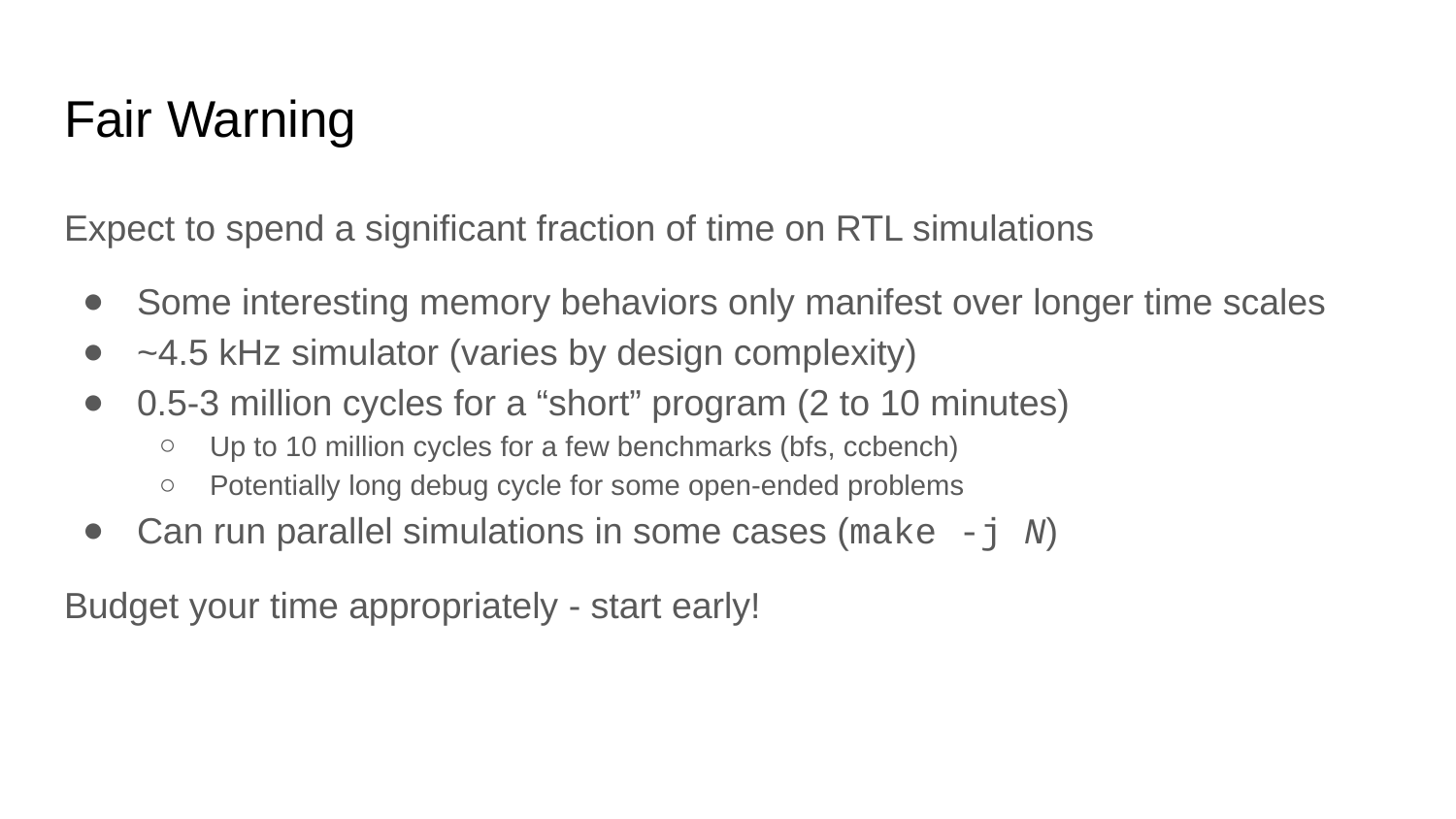

# Fair Warning
Expect to spend a significant fraction of time on RTL simulations
Some interesting memory behaviors only manifest over longer time scales
~4.5 kHz simulator (varies by design complexity)
0.5-3 million cycles for a “short” program (2 to 10 minutes)
Up to 10 million cycles for a few benchmarks (bfs, ccbench)
Potentially long debug cycle for some open-ended problems
Can run parallel simulations in some cases (make -j N)
Budget your time appropriately - start early!